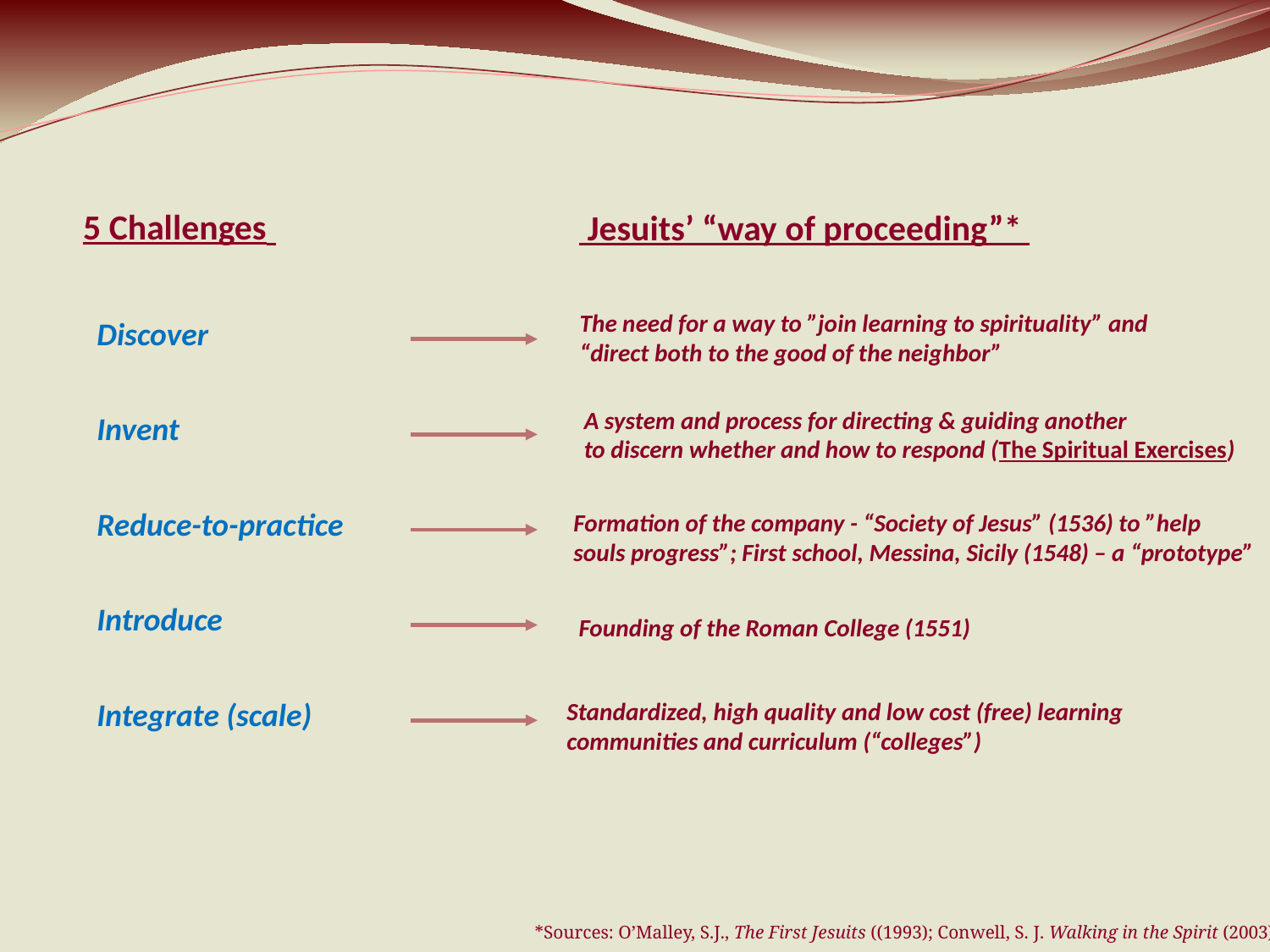

5 Challenges
 Jesuits’ “way of proceeding”*
The need for a way to ”join learning to spirituality” and
“direct both to the good of the neighbor”
Discover

Invent

Reduce-to-practice

Introduce

Integrate (scale)
A system and process for directing & guiding another
to discern whether and how to respond (The Spiritual Exercises)
Formation of the company - “Society of Jesus” (1536) to ”help
souls progress”; First school, Messina, Sicily (1548) – a “prototype”
Founding of the Roman College (1551)
Standardized, high quality and low cost (free) learning communities and curriculum (“colleges”)
*Sources: O’Malley, S.J., The First Jesuits ((1993); Conwell, S. J. Walking in the Spirit (2003)